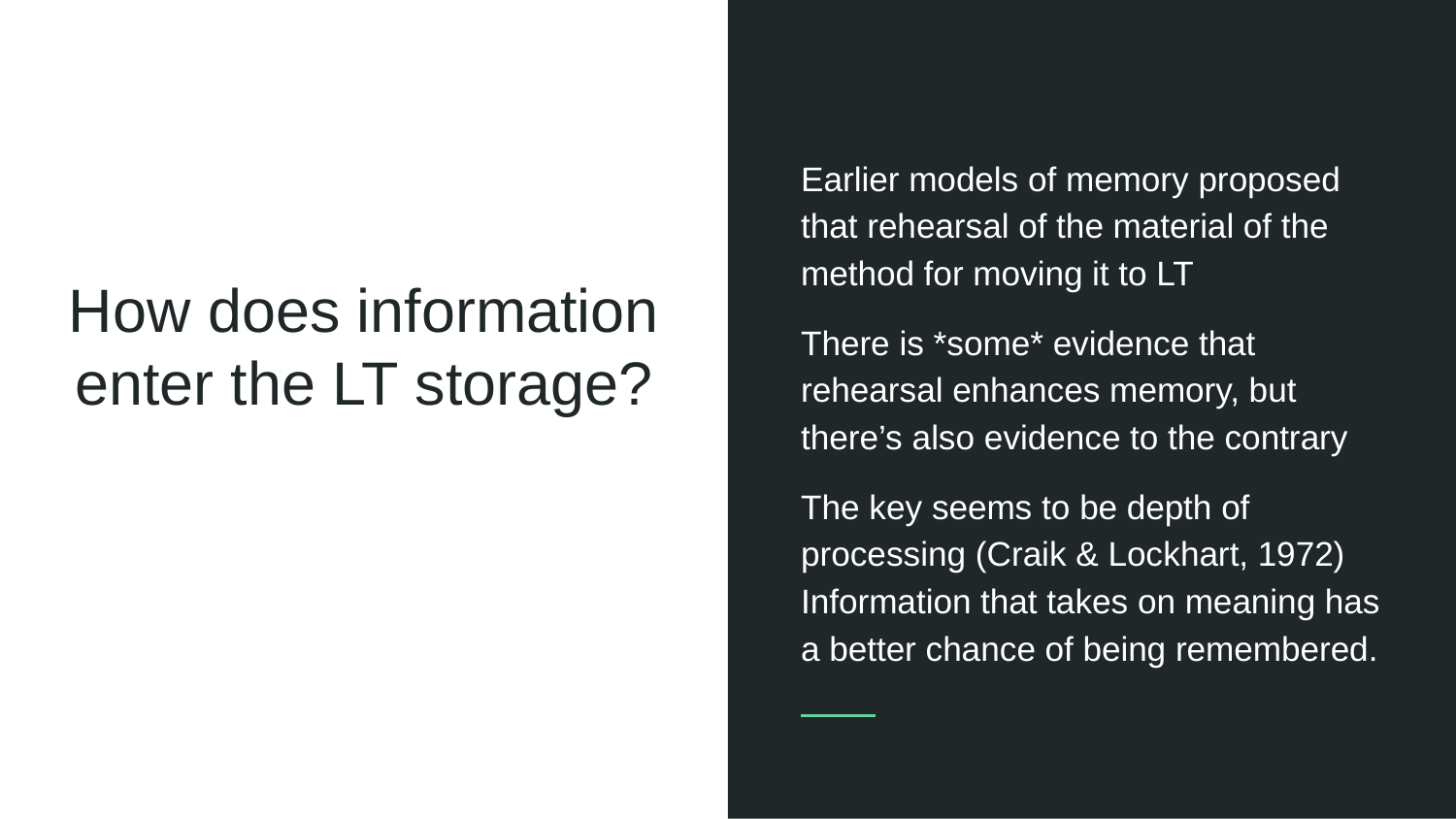

Earlier models of memory proposed that rehearsal of the material of the method for moving it to LT
There is *some* evidence that rehearsal enhances memory, but there’s also evidence to the contrary
The key seems to be depth of processing (Craik & Lockhart, 1972) Information that takes on meaning has a better chance of being remembered.
# How does information enter the LT storage?